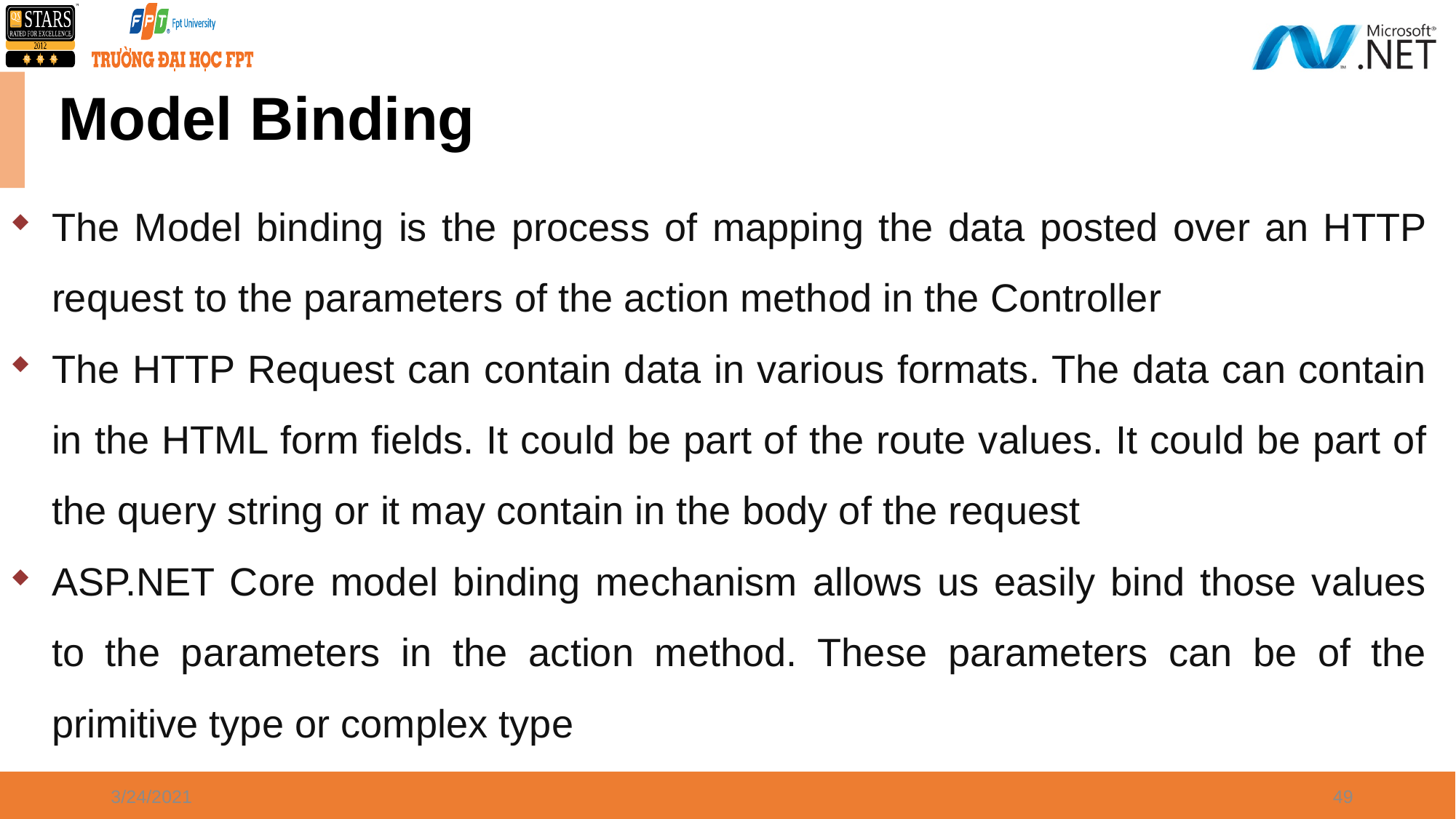

# Model Binding
The Model binding is the process of mapping the data posted over an HTTP request to the parameters of the action method in the Controller
The HTTP Request can contain data in various formats. The data can contain in the HTML form fields. It could be part of the route values. It could be part of the query string or it may contain in the body of the request
ASP.NET Core model binding mechanism allows us easily bind those values to the parameters in the action method. These parameters can be of the primitive type or complex type
3/24/2021
49